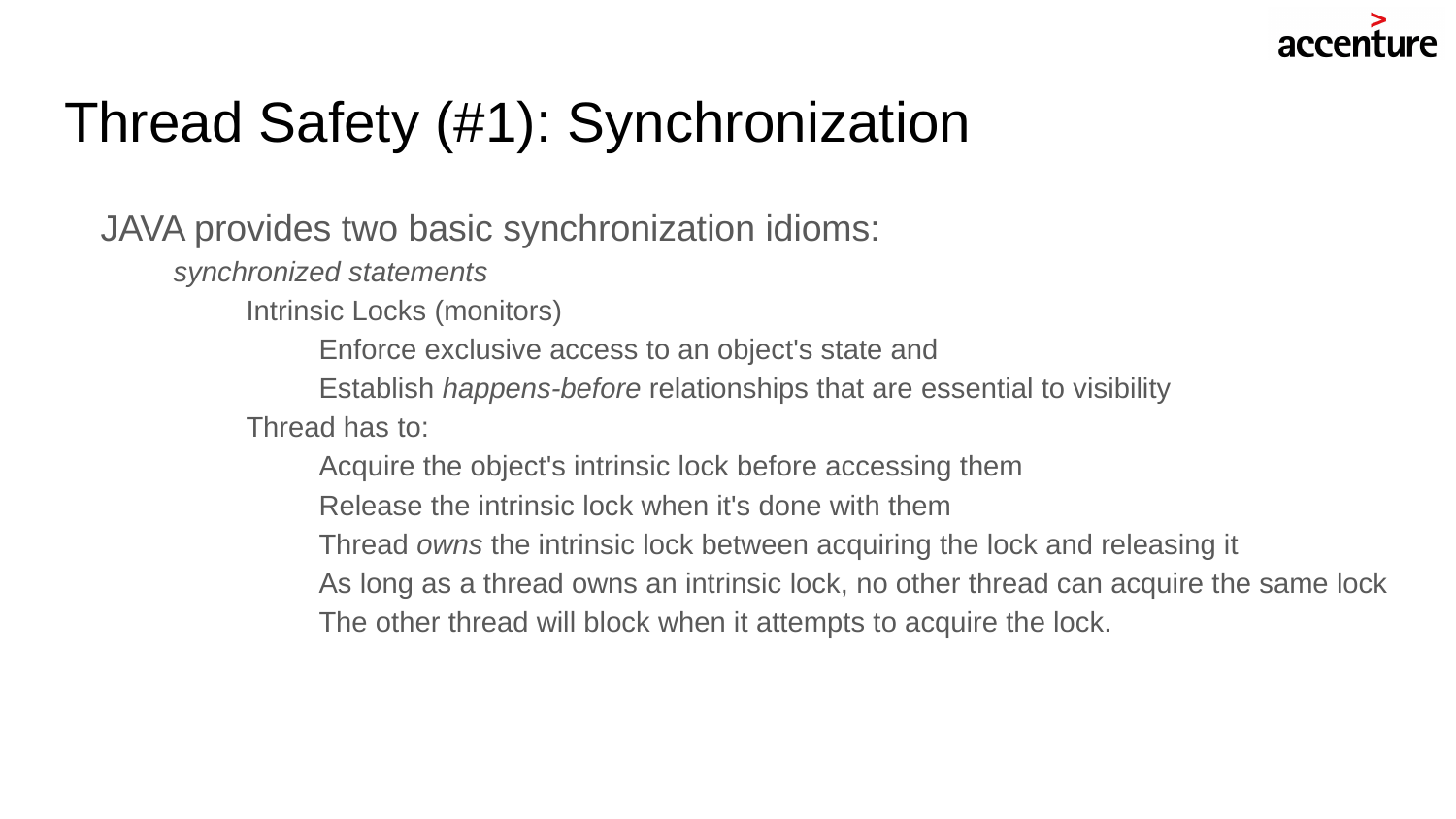

# Thread Safety (#1): Synchronization
JAVA provides two basic synchronization idioms:
synchronized statements
Intrinsic Locks (monitors)
Enforce exclusive access to an object's state and
Establish happens-before relationships that are essential to visibility
Thread has to:
Acquire the object's intrinsic lock before accessing them
Release the intrinsic lock when it's done with them
Thread owns the intrinsic lock between acquiring the lock and releasing it
As long as a thread owns an intrinsic lock, no other thread can acquire the same lock
The other thread will block when it attempts to acquire the lock.